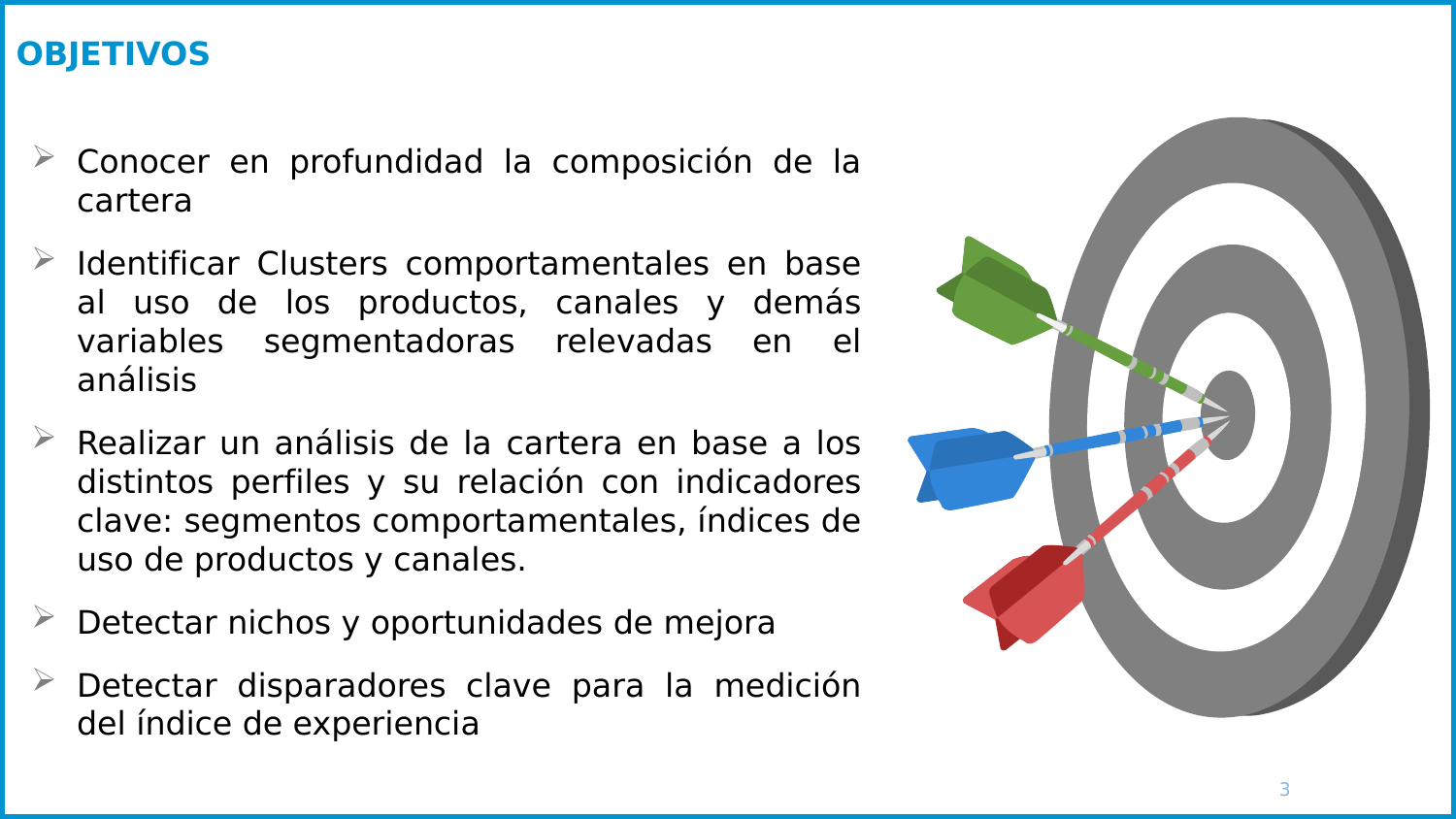

# OBJETIVOS

Conocer en profundidad la composición de la cartera
Identificar Clusters comportamentales en base al uso de los productos, canales y demás variables segmentadoras relevadas en el análisis
Realizar un análisis de la cartera en base a los distintos perfiles y su relación con indicadores clave: segmentos comportamentales, índices de uso de productos y canales.
Detectar nichos y oportunidades de mejora
Detectar disparadores clave para la medición del índice de experiencia

3